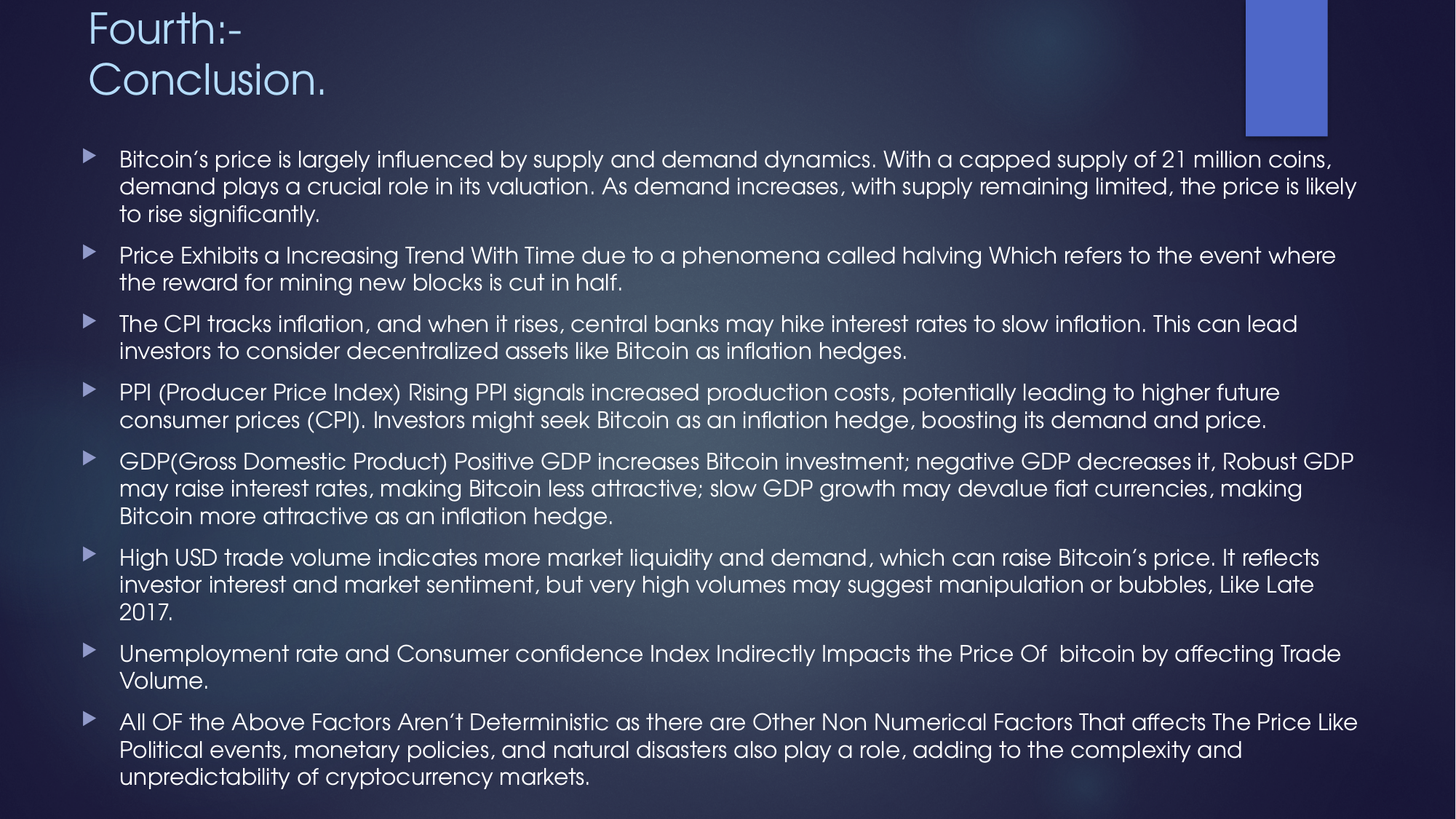

# Fourth:- Conclusion.
Bitcoin’s price is largely influenced by supply and demand dynamics. With a capped supply of 21 million coins, demand plays a crucial role in its valuation. As demand increases, with supply remaining limited, the price is likely to rise significantly.
Price Exhibits a Increasing Trend With Time due to a phenomena called halving Which refers to the event where the reward for mining new blocks is cut in half.
The CPI tracks inflation, and when it rises, central banks may hike interest rates to slow inflation. This can lead investors to consider decentralized assets like Bitcoin as inflation hedges.
PPI (Producer Price Index) Rising PPI signals increased production costs, potentially leading to higher future consumer prices (CPI). Investors might seek Bitcoin as an inflation hedge, boosting its demand and price.
GDP(Gross Domestic Product) Positive GDP increases Bitcoin investment; negative GDP decreases it, Robust GDP may raise interest rates, making Bitcoin less attractive; slow GDP growth may devalue fiat currencies, making Bitcoin more attractive as an inflation hedge.
High USD trade volume indicates more market liquidity and demand, which can raise Bitcoin’s price. It reflects investor interest and market sentiment, but very high volumes may suggest manipulation or bubbles, Like Late 2017.
Unemployment rate and Consumer confidence Index Indirectly Impacts the Price Of  bitcoin by affecting Trade Volume.
All OF the Above Factors Aren’t Deterministic as there are Other Non Numerical Factors That affects The Price Like Political events, monetary policies, and natural disasters also play a role, adding to the complexity and unpredictability of cryptocurrency markets.